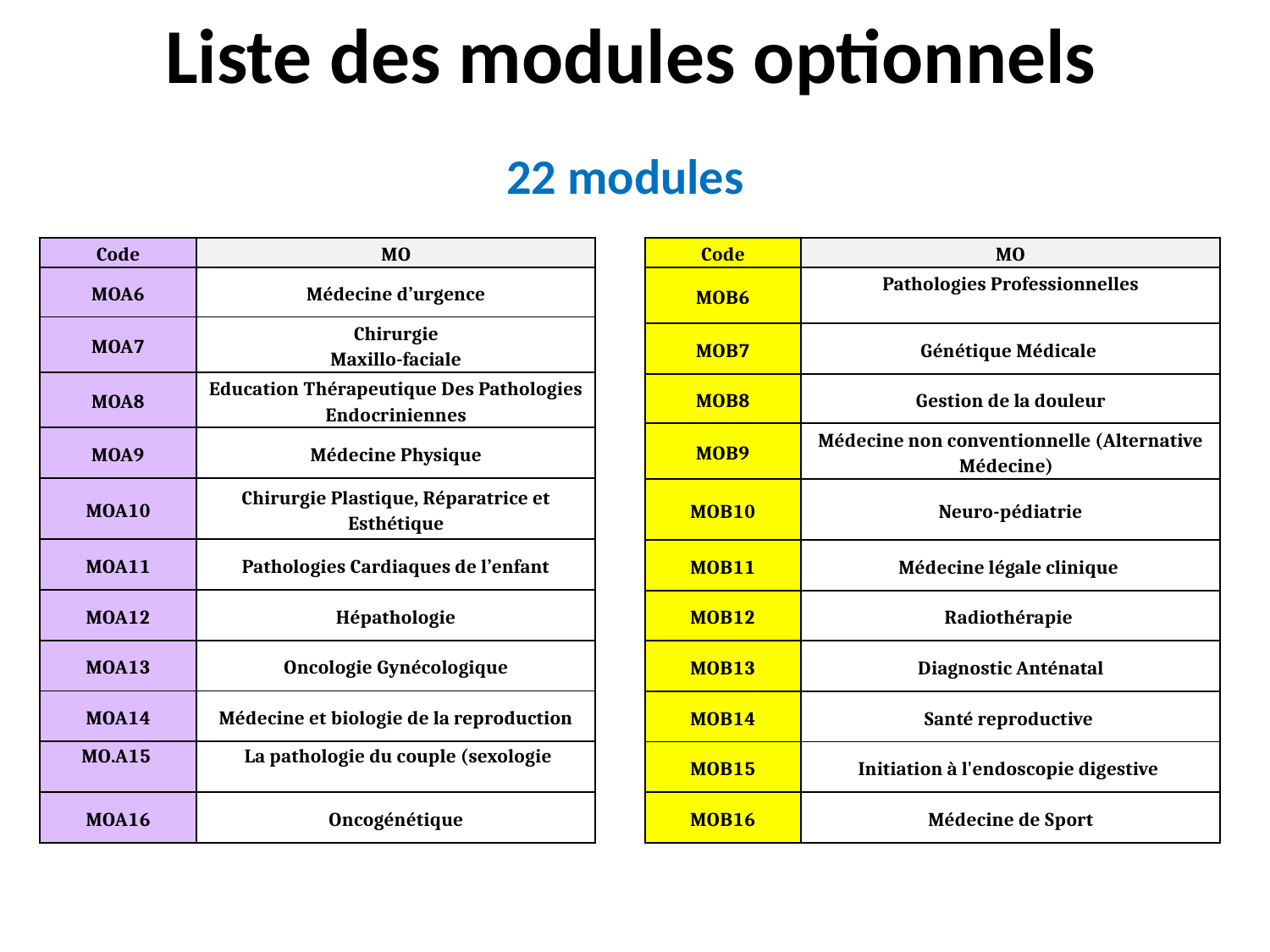

Liste des modules optionnels

22 modules
| Code | MO |
| --- | --- |
| MOA6 | Médecine d’urgence |
| MOA7 | Chirurgie Maxillo-faciale |
| MOA8 | Education Thérapeutique Des Pathologies Endocriniennes |
| MOA9 | Médecine Physique |
| MOA10 | Chirurgie Plastique, Réparatrice et Esthétique |
| MOA11 | Pathologies Cardiaques de l’enfant |
| MOA12 | Hépathologie |
| MOA13 | Oncologie Gynécologique |
| MOA14 | Médecine et biologie de la reproduction |
| MO.A15 | La pathologie du couple (sexologie |
| MOA16 | Oncogénétique |
| Code | MO |
| --- | --- |
| MOB6 | Pathologies Professionnelles |
| MOB7 | Génétique Médicale |
| MOB8 | Gestion de la douleur |
| MOB9 | Médecine non conventionnelle (Alternative Médecine) |
| MOB10 | Neuro-pédiatrie |
| MOB11 | Médecine légale clinique |
| MOB12 | Radiothérapie |
| MOB13 | Diagnostic Anténatal |
| MOB14 | Santé reproductive |
| MOB15 | Initiation à l'endoscopie digestive |
| MOB16 | Médecine de Sport |